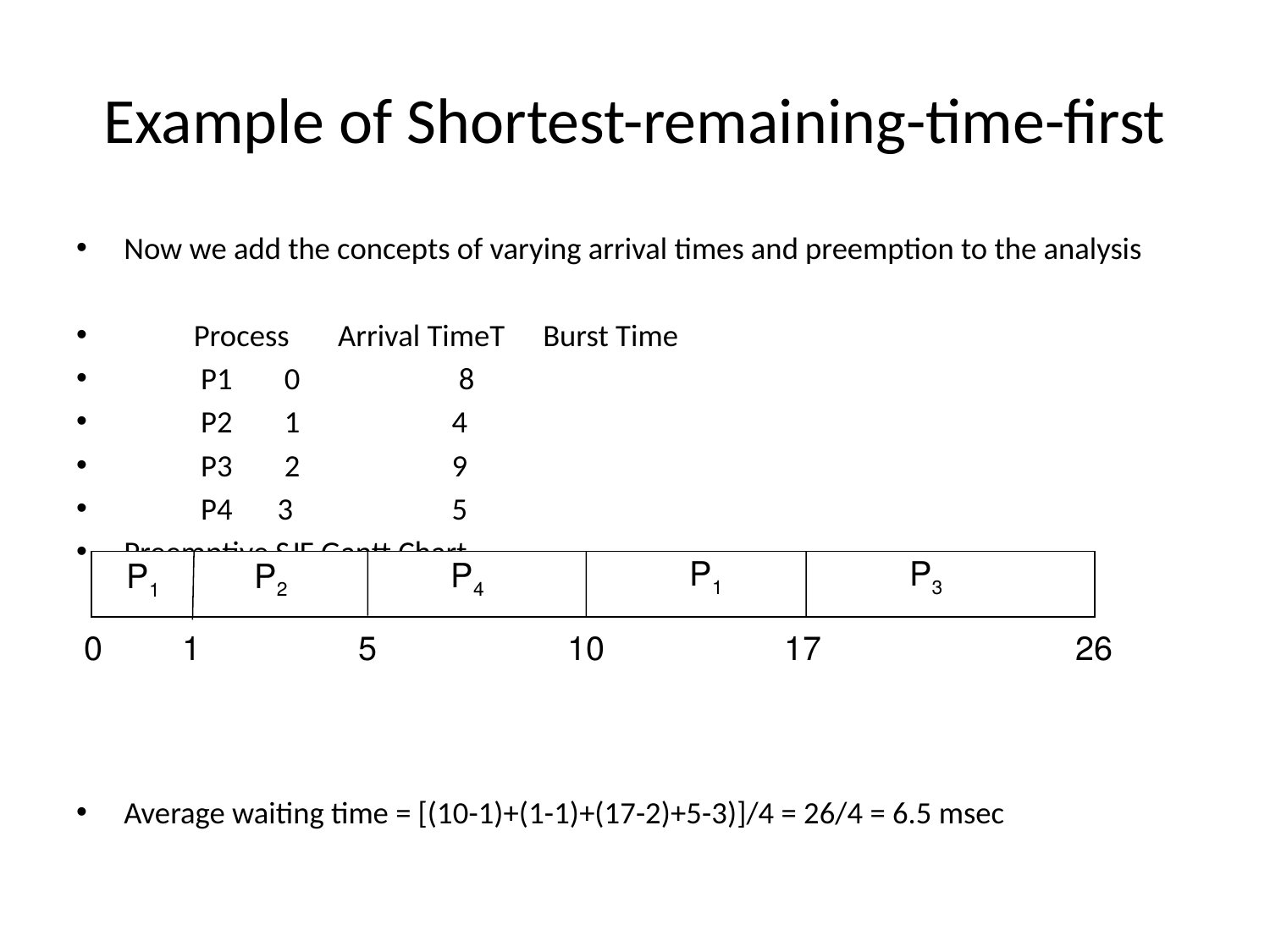

# Example of Shortest-remaining-time-first
Now we add the concepts of varying arrival times and preemption to the analysis

	Process       Arrival TimeT	Burst Time
	 P1	   0	                  8
	 P2 	   1	                 4
	 P3	   2	                 9
	 P4	  3	                 5
Preemptive SJF Gantt Chart

Average waiting time = [(10-1)+(1-1)+(17-2)+5-3)]/4 = 26/4 = 6.5 msec

P1
P3
P4
P2
P1
0
5
1
10
17
26